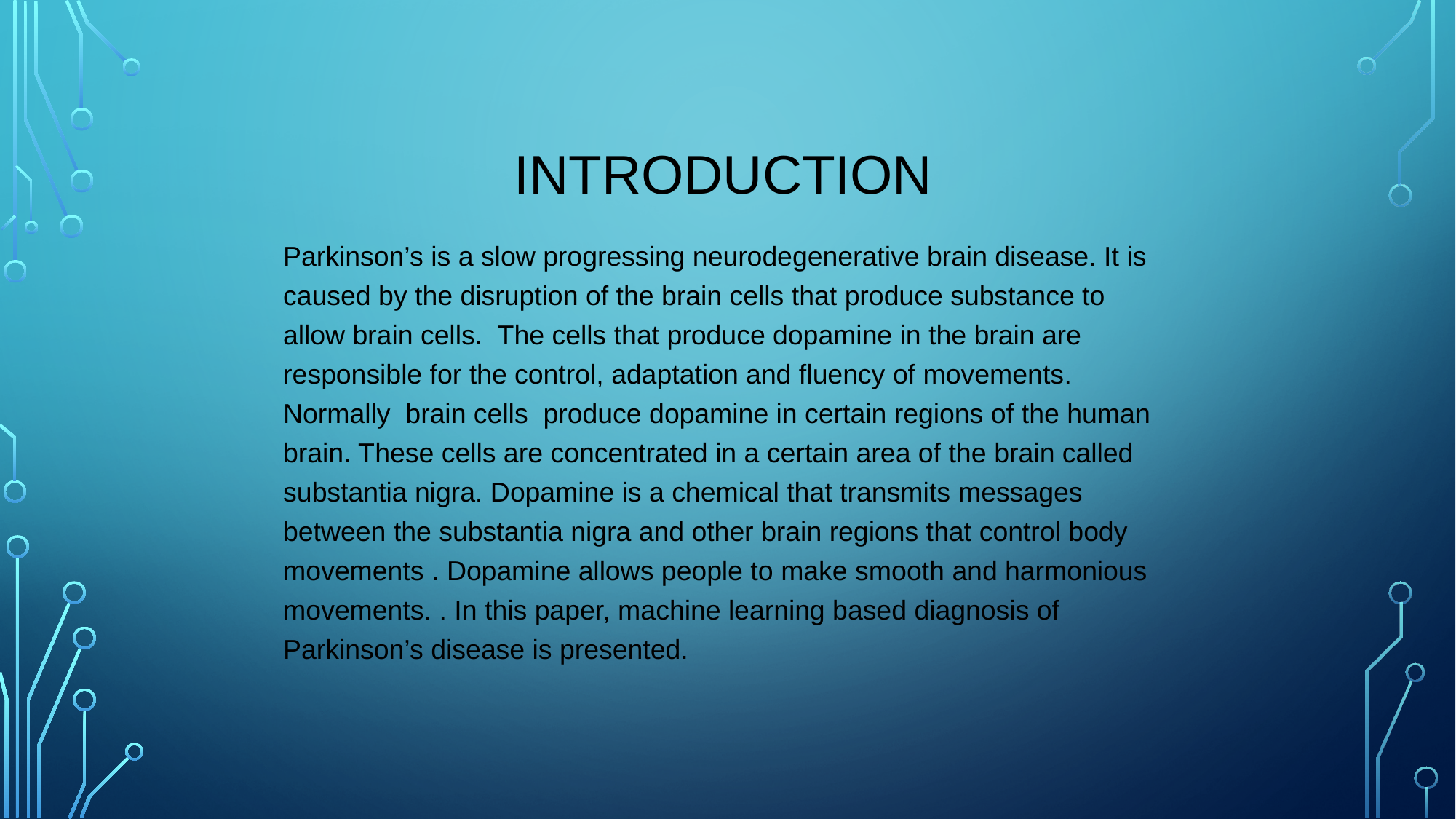

# Introduction
Parkinson’s is a slow progressing neurodegenerative brain disease. It is caused by the disruption of the brain cells that produce substance to allow brain cells.  The cells that produce dopamine in the brain are responsible for the control, adaptation and fluency of movements. Normally  brain cells  produce dopamine in certain regions of the human brain. These cells are concentrated in a certain area of the brain called substantia nigra. Dopamine is a chemical that transmits messages between the substantia nigra and other brain regions that control body movements . Dopamine allows people to make smooth and harmonious movements. . In this paper, machine learning based diagnosis of Parkinson’s disease is presented.